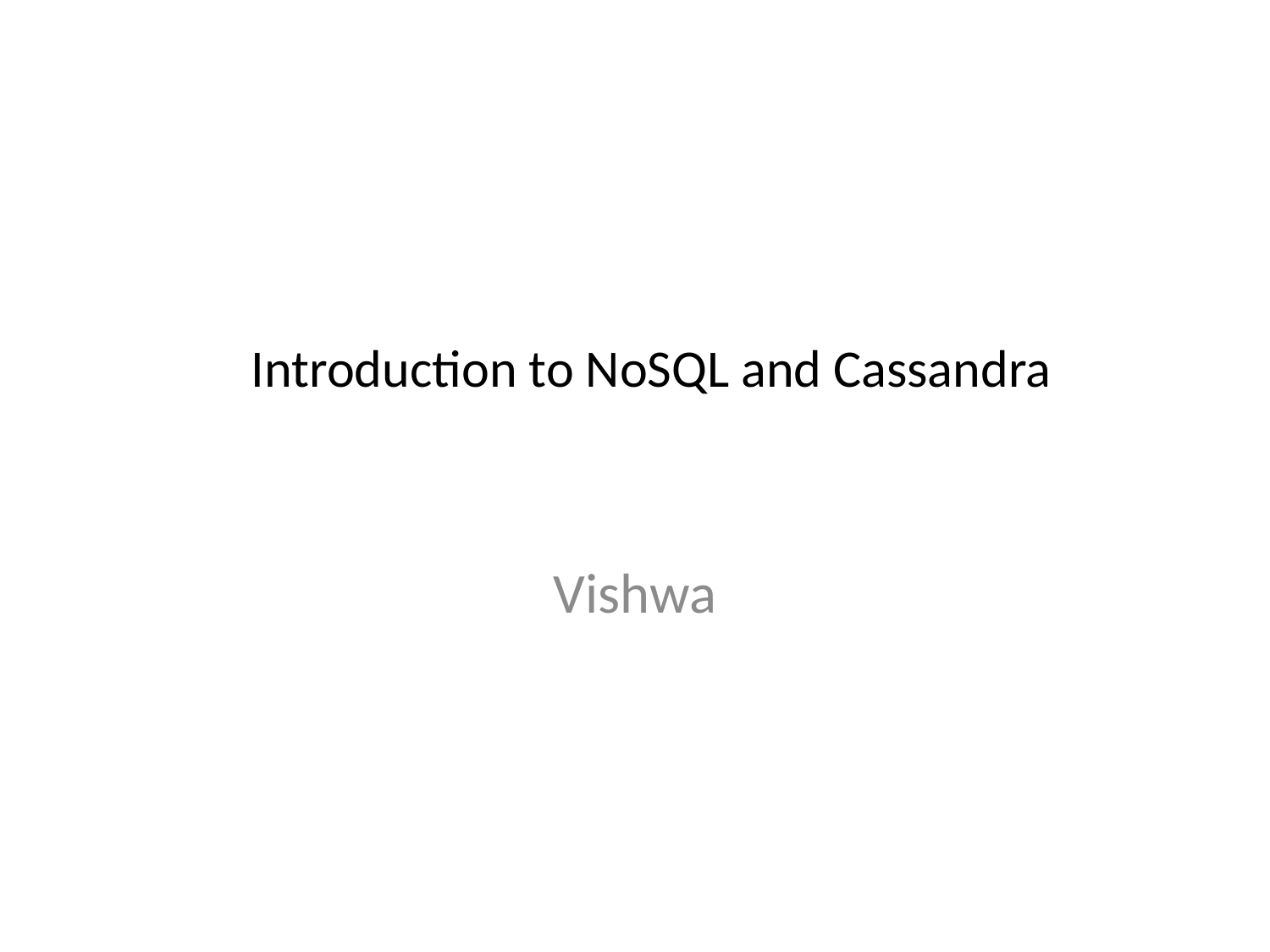

# Introduction to NoSQL and Cassandra
Vishwa